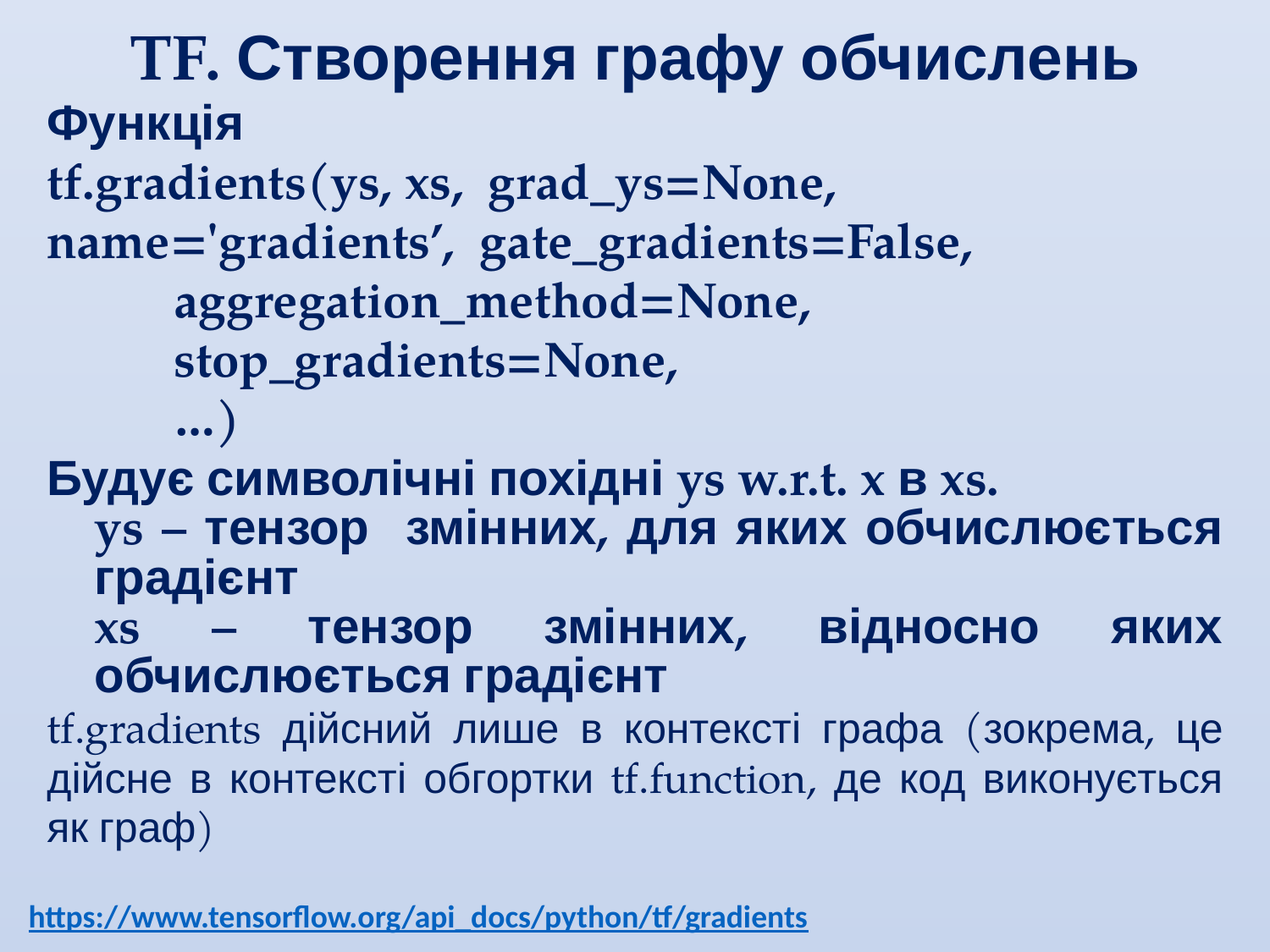

TF. Створення графу обчислень
Функція
tf.gradients(ys, xs,  grad_ys=None, 	name='gradients’,  gate_gradients=False,
	aggregation_method=None,
	stop_gradients=None,
	…)
Будує символічні похідні ys w.r.t. x в xs.
ys – тензор  змінних, для яких обчислюється градієнт
xs – тензор змінних, відносно яких обчислюється градієнт
tf.gradients дійсний лише в контексті графа (зокрема, це дійсне в контексті обгортки tf.function, де код виконується як граф)

https://www.tensorflow.org/api_docs/python/tf/gradients